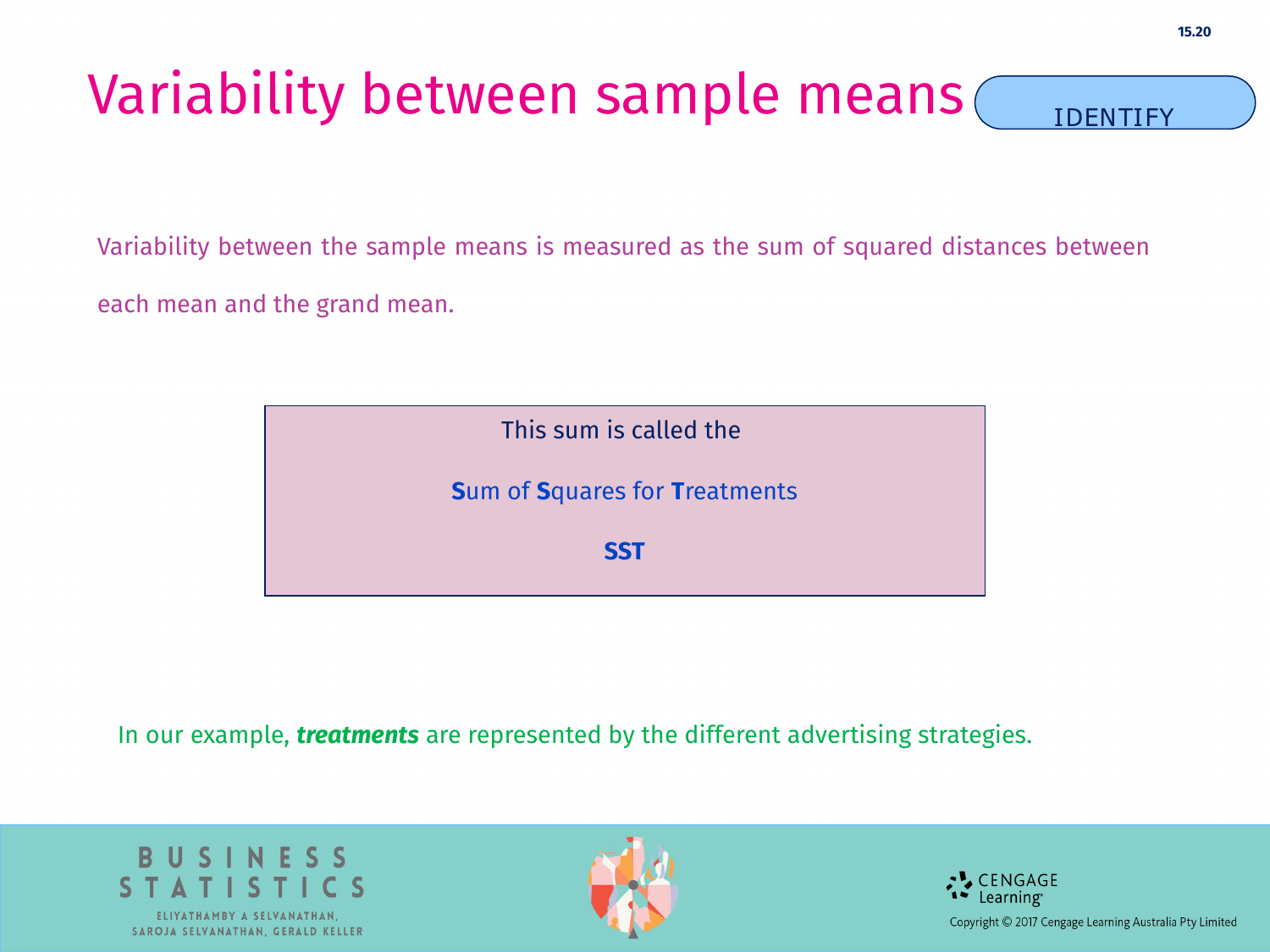

15.20
# Variability between sample means
IDENTIFY
Variability between the sample means is measured as the sum of squared distances between each mean and the grand mean.

This sum is called the
Sum of Squares for Treatments
SST

In our example, treatments are represented by the different advertising strategies.